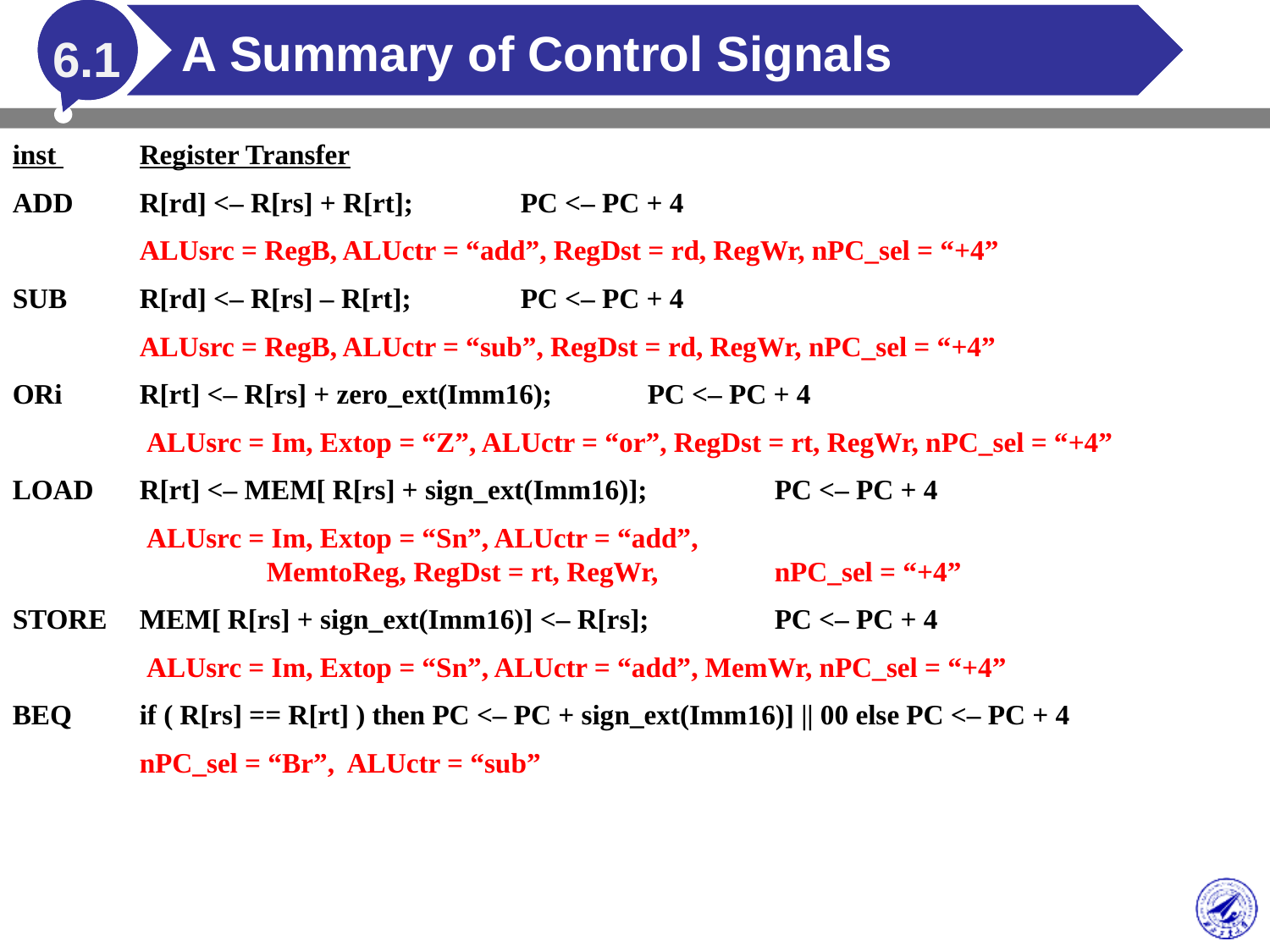

# A Summary of Control Signals
6.1
inst 	Register Transfer
ADD	R[rd] <– R[rs] + R[rt];	PC <– PC + 4
	ALUsrc = RegB, ALUctr = “add”, RegDst = rd, RegWr, nPC_sel = “+4”
SUB	R[rd] <– R[rs] – R[rt];	PC <– PC + 4
	ALUsrc = RegB, ALUctr = “sub”, RegDst = rd, RegWr, nPC_sel = “+4”
ORi	R[rt] <– R[rs] + zero_ext(Imm16); 	PC <– PC + 4
	 ALUsrc = Im, Extop = “Z”, ALUctr = “or”, RegDst = rt, RegWr, nPC_sel = “+4”
LOAD	R[rt] <– MEM[ R[rs] + sign_ext(Imm16)];	PC <– PC + 4
	 ALUsrc = Im, Extop = “Sn”, ALUctr = “add”, 						MemtoReg, RegDst = rt, RegWr, 	nPC_sel = “+4”
STORE	MEM[ R[rs] + sign_ext(Imm16)] <– R[rs];	PC <– PC + 4
	 ALUsrc = Im, Extop = “Sn”, ALUctr = “add”, MemWr, nPC_sel = “+4”
BEQ	if ( R[rs] == R[rt] ) then PC <– PC + sign_ext(Imm16)] || 00 else PC <– PC + 4
	nPC_sel = “Br”,  ALUctr = “sub”